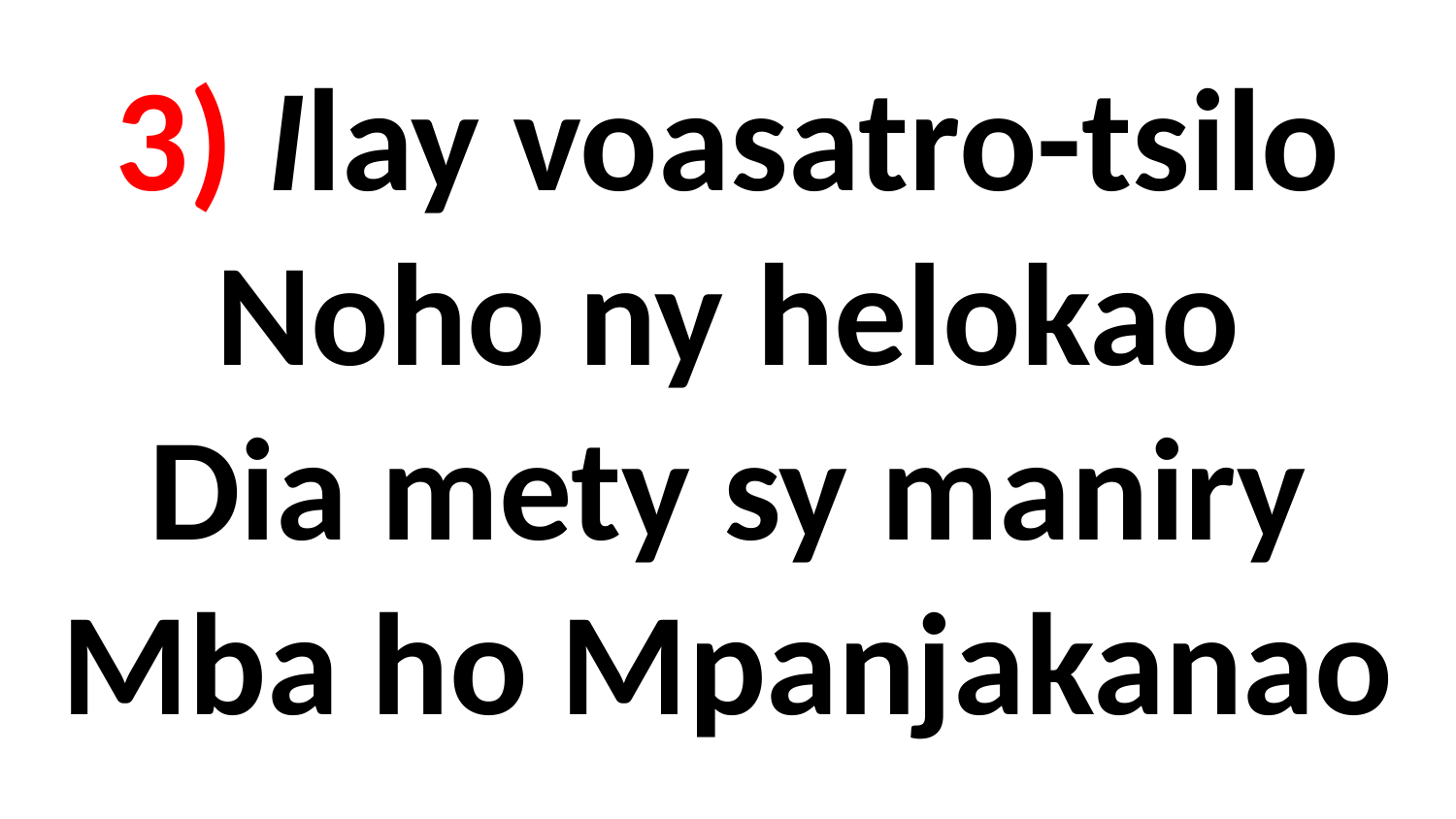

# 3) Ilay voasatro-tsilo Noho ny helokao Dia mety sy maniry Mba ho Mpanjakanao